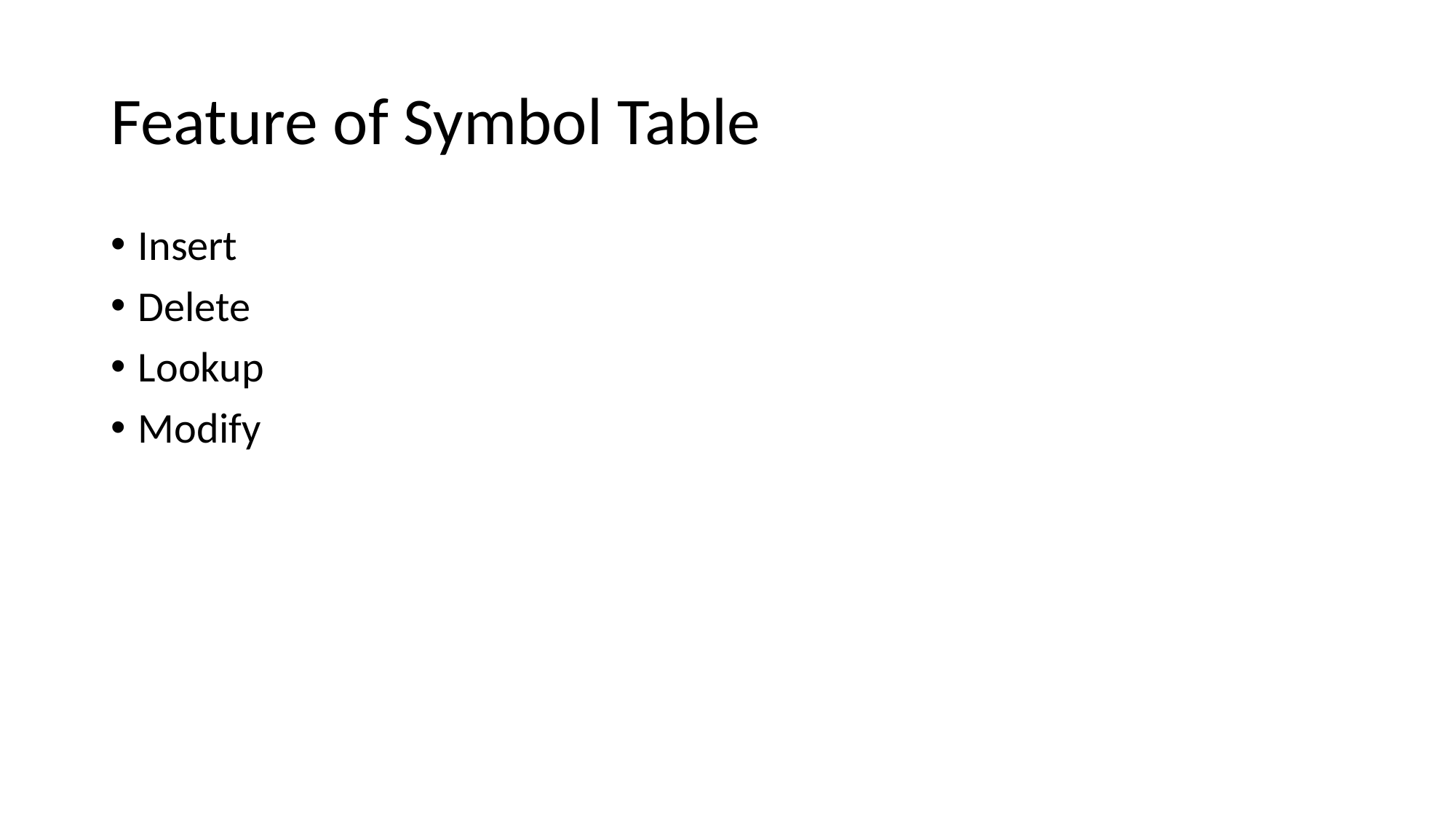

# Feature of Symbol Table
Insert
Delete
Lookup
Modify